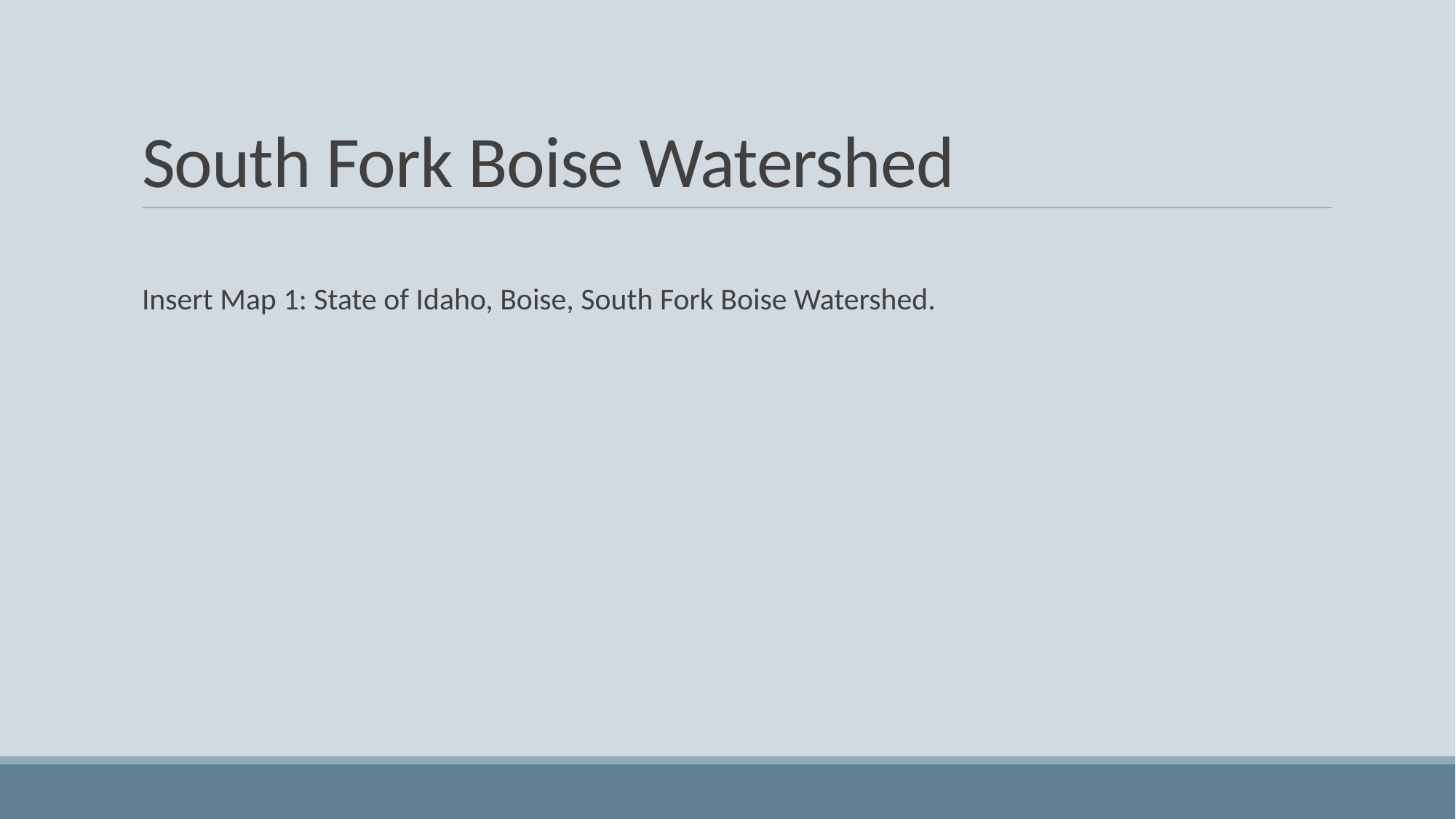

# South Fork Boise Watershed

Insert Map 1: State of Idaho, Boise, South Fork Boise Watershed.